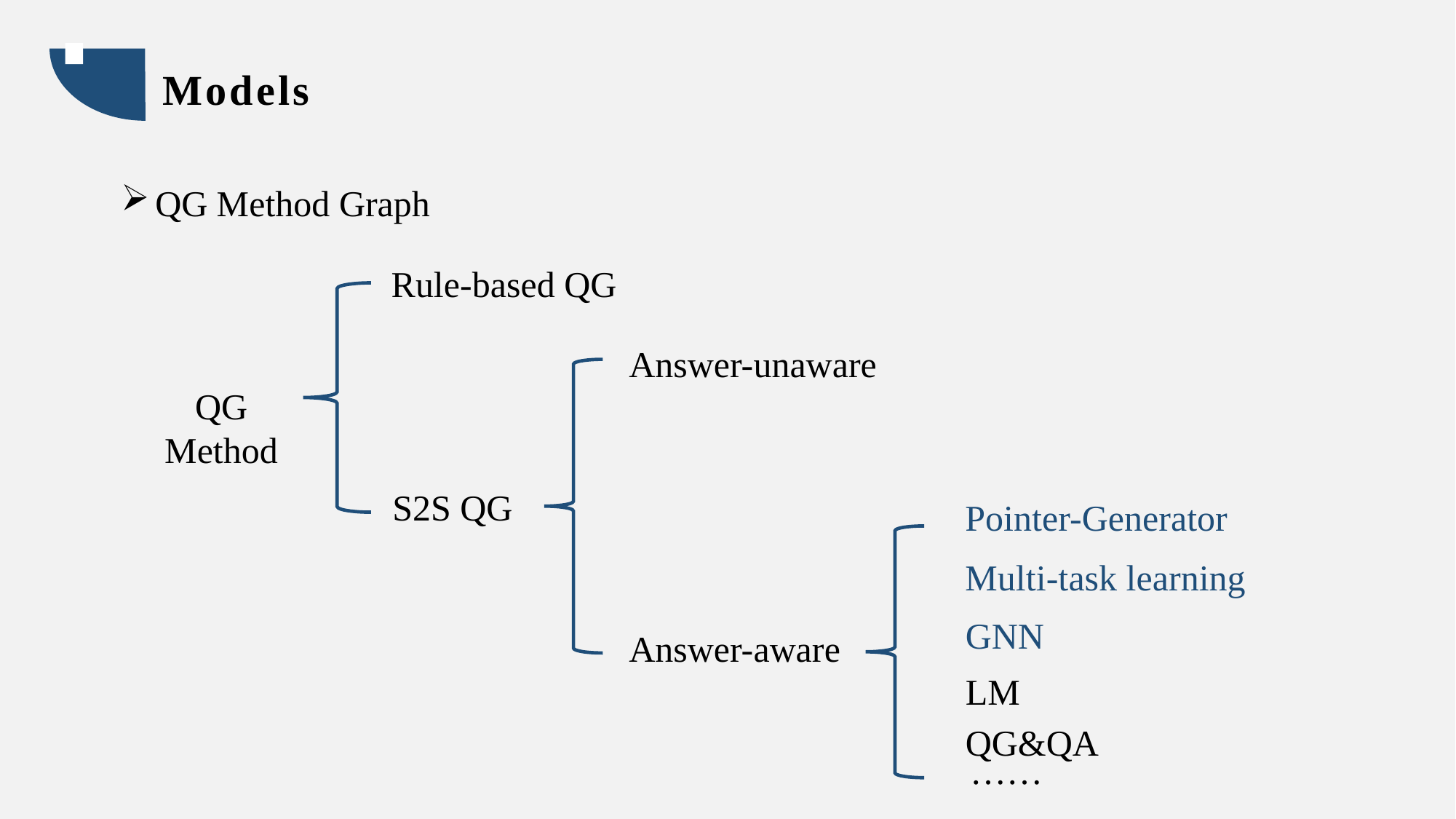

Models
QG Method Graph
Rule-based QG

Answer-unaware

QG Method
S2S QG
Pointer-Generator

Multi-task learning
GNN
Answer-aware
LM
QG&QA
……